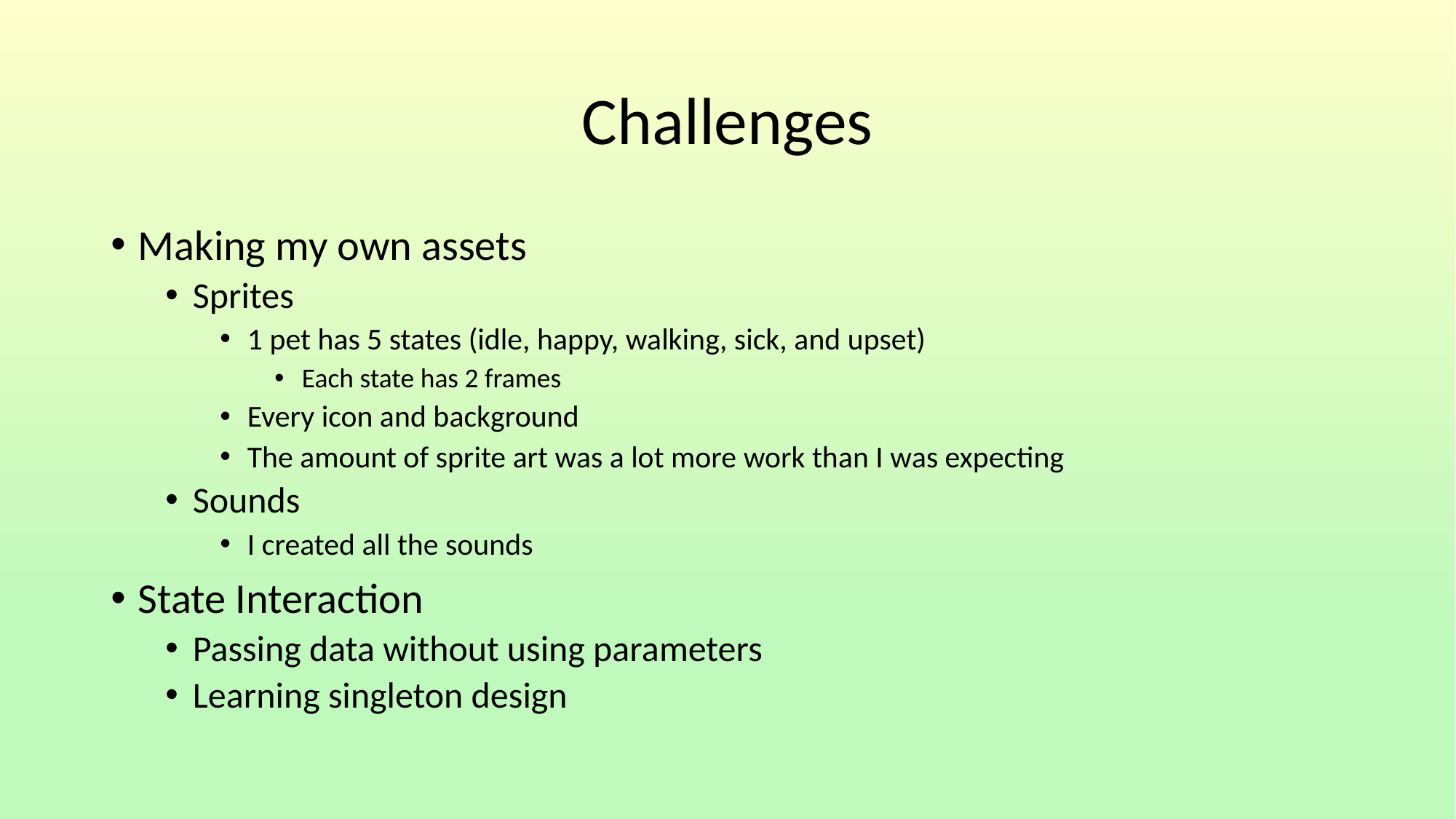

# Challenges
Making my own assets
Sprites
1 pet has 5 states (idle, happy, walking, sick, and upset)
Each state has 2 frames
Every icon and background
The amount of sprite art was a lot more work than I was expecting
Sounds
I created all the sounds
State Interaction
Passing data without using parameters
Learning singleton design